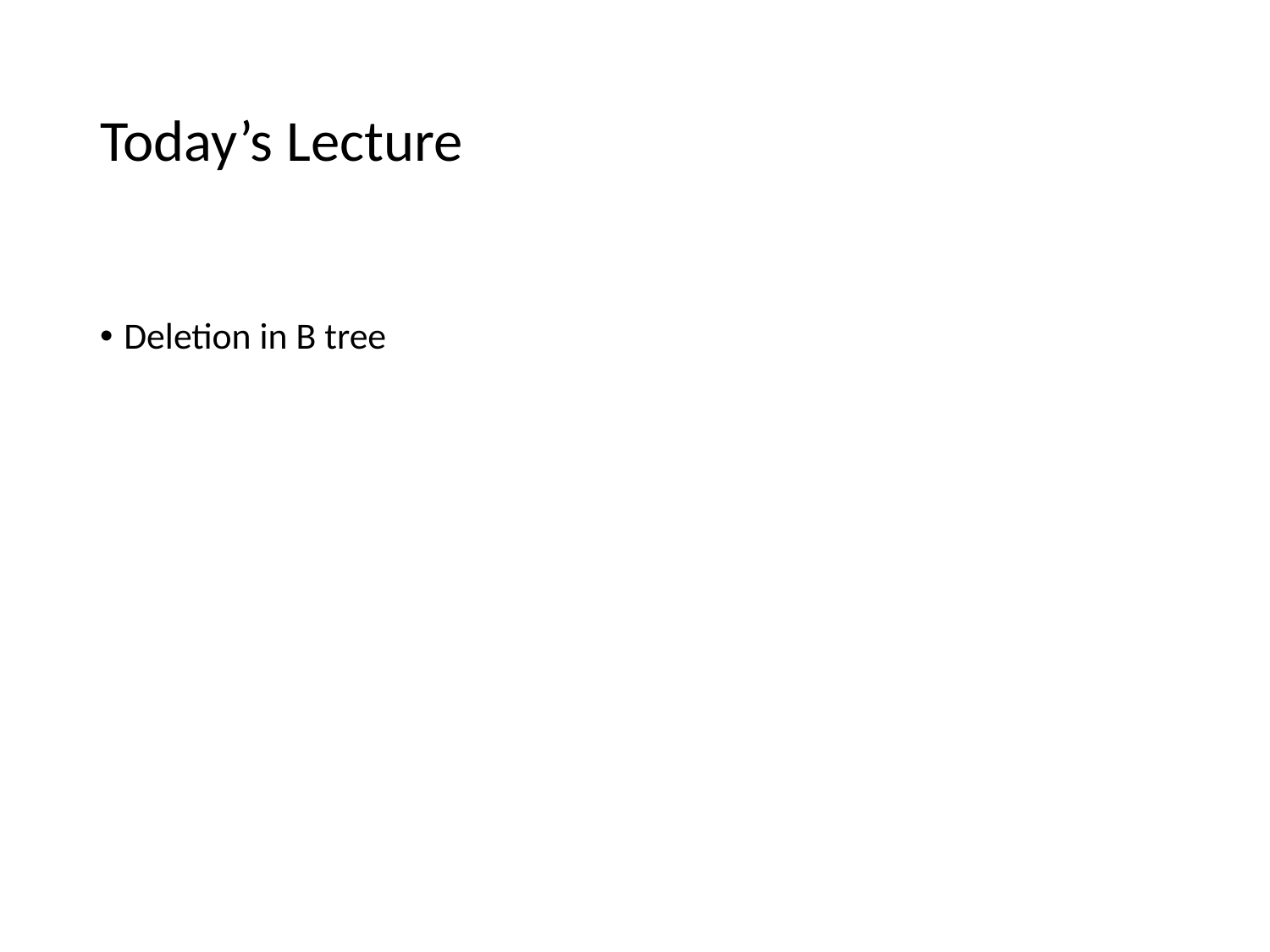

# Today’s Lecture

Deletion in B tree